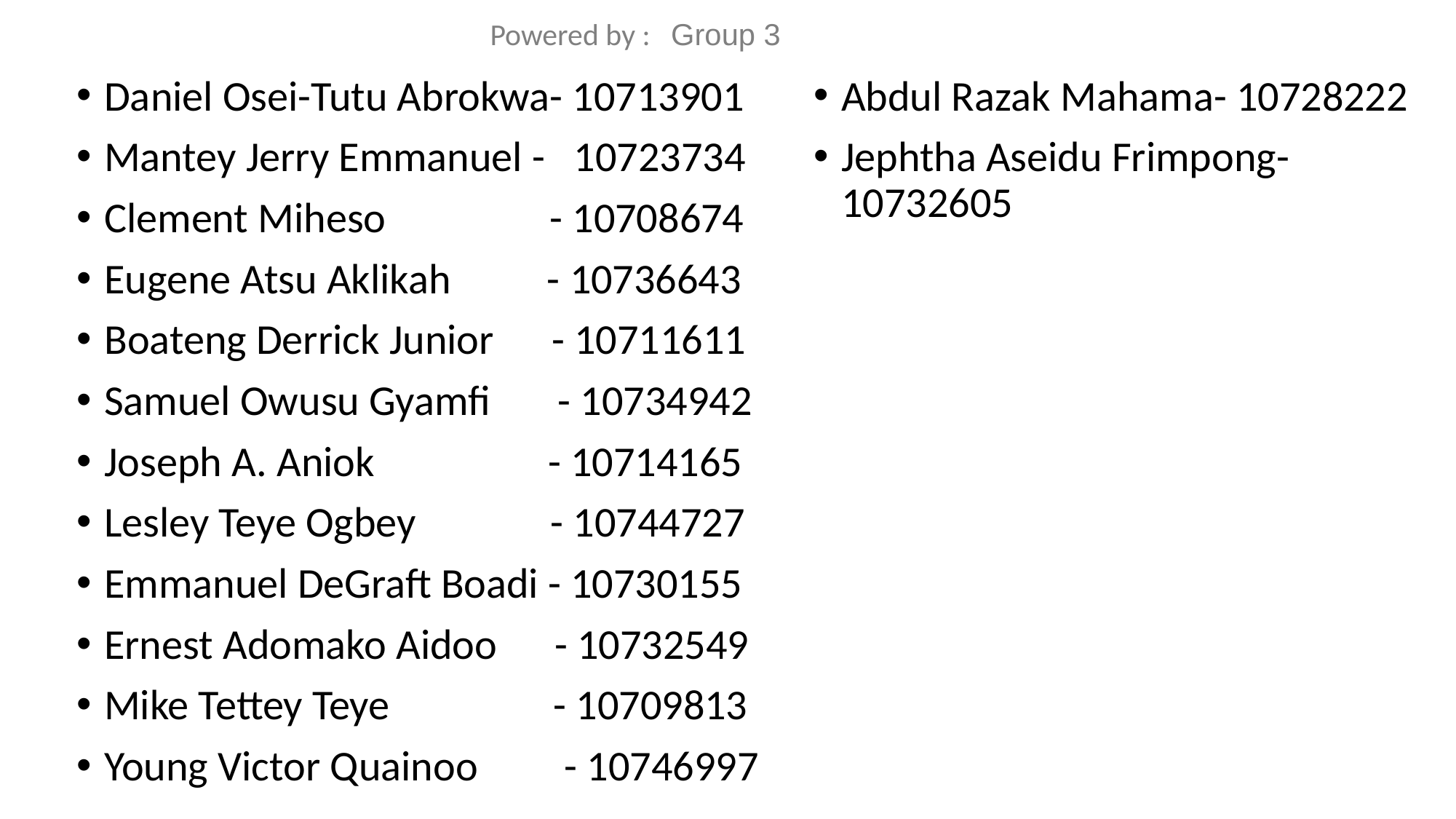

Powered by :
Group 3
Daniel Osei-Tutu Abrokwa- 10713901
Mantey Jerry Emmanuel -   10723734
Clement Miheso                 - 10708674
Eugene Atsu Aklikah          - 10736643
Boateng Derrick Junior      - 10711611
Samuel Owusu Gyamfi       - 10734942
Joseph A. Aniok                  - 10714165
Lesley Teye Ogbey              - 10744727
Emmanuel DeGraft Boadi - 10730155
Ernest Adomako Aidoo      - 10732549
Mike Tettey Teye                 - 10709813
Young Victor Quainoo         - 10746997
Abdul Razak Mahama- 10728222
Jephtha Aseidu Frimpong- 10732605